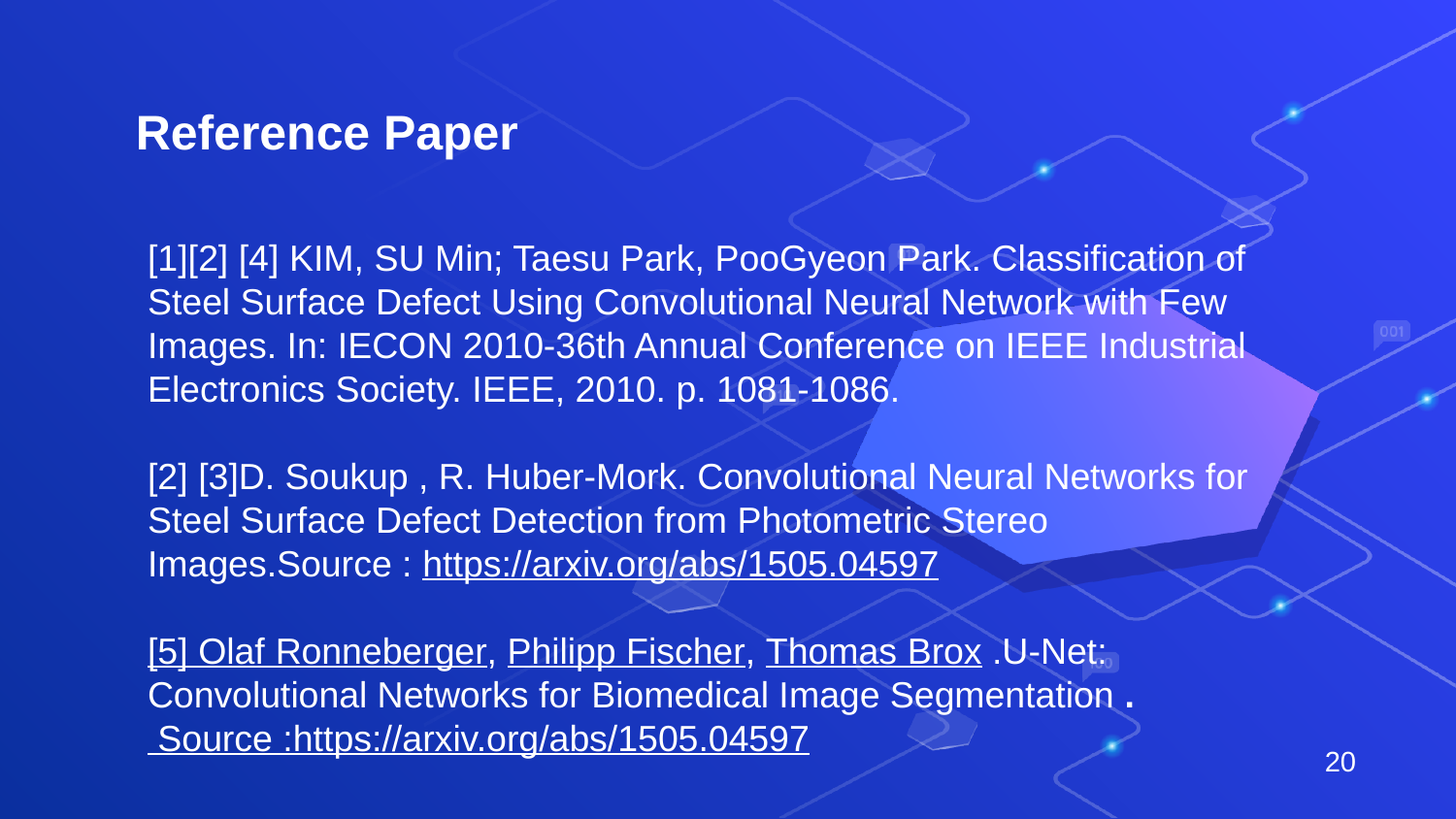

Reference Paper
[1][2] [4] KIM, SU Min; Taesu Park, PooGyeon Park. Classification of Steel Surface Defect Using Convolutional Neural Network with Few Images. In: IECON 2010-36th Annual Conference on IEEE Industrial Electronics Society. IEEE, 2010. p. 1081-1086.

[2] [3]D. Soukup , R. Huber-Mork. Convolutional Neural Networks for Steel Surface Defect Detection from Photometric Stereo Images.Source : https://arxiv.org/abs/1505.04597

[5] Olaf Ronneberger, Philipp Fischer, Thomas Brox .U-Net: Convolutional Networks for Biomedical Image Segmentation . Source :https://arxiv.org/abs/1505.04597

.

20